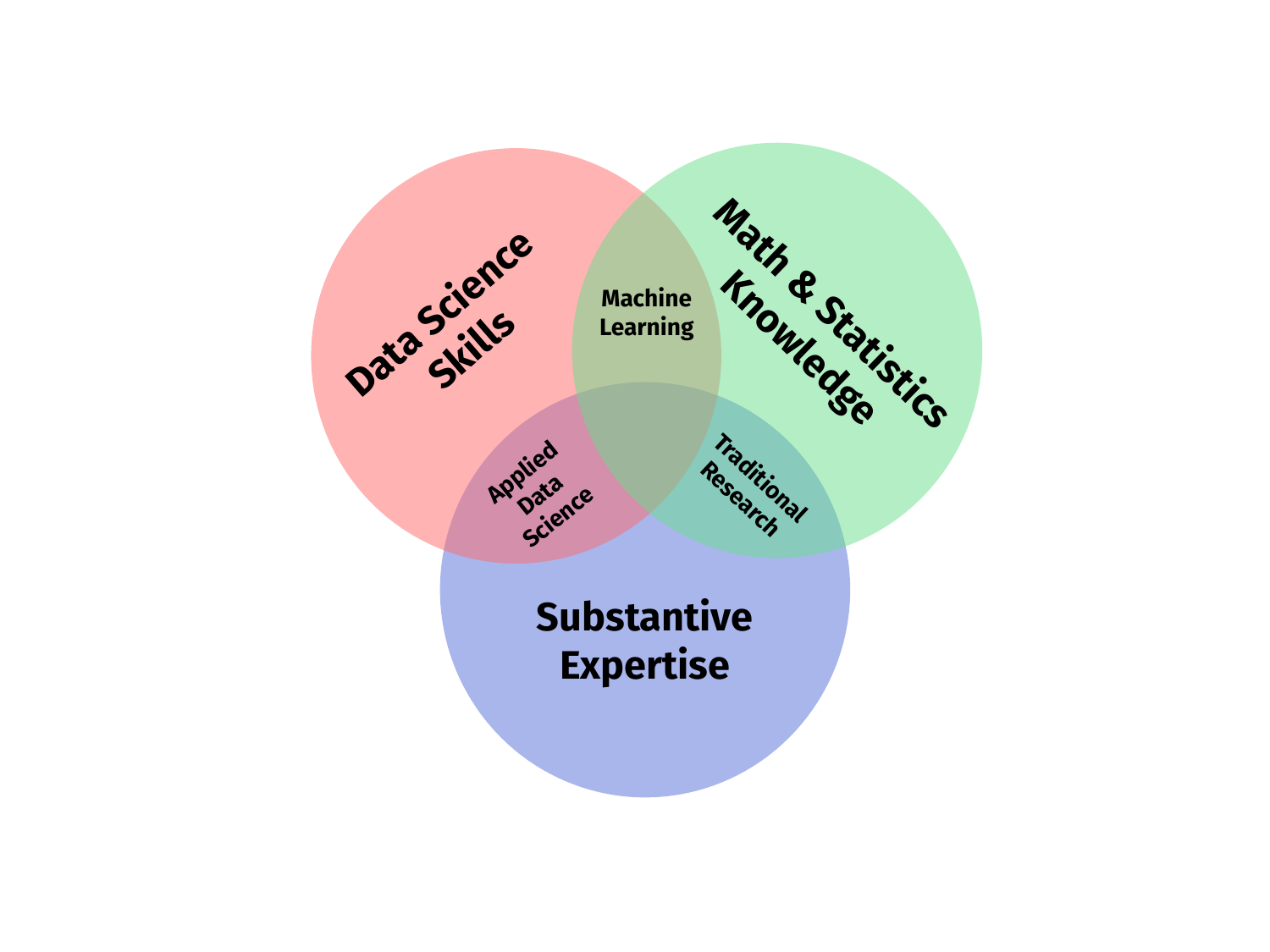

Data Science Skills
Math & Statistics
Knowledge
Machine
Learning

Applied Data Science
Traditional Research
Substantive
Expertise